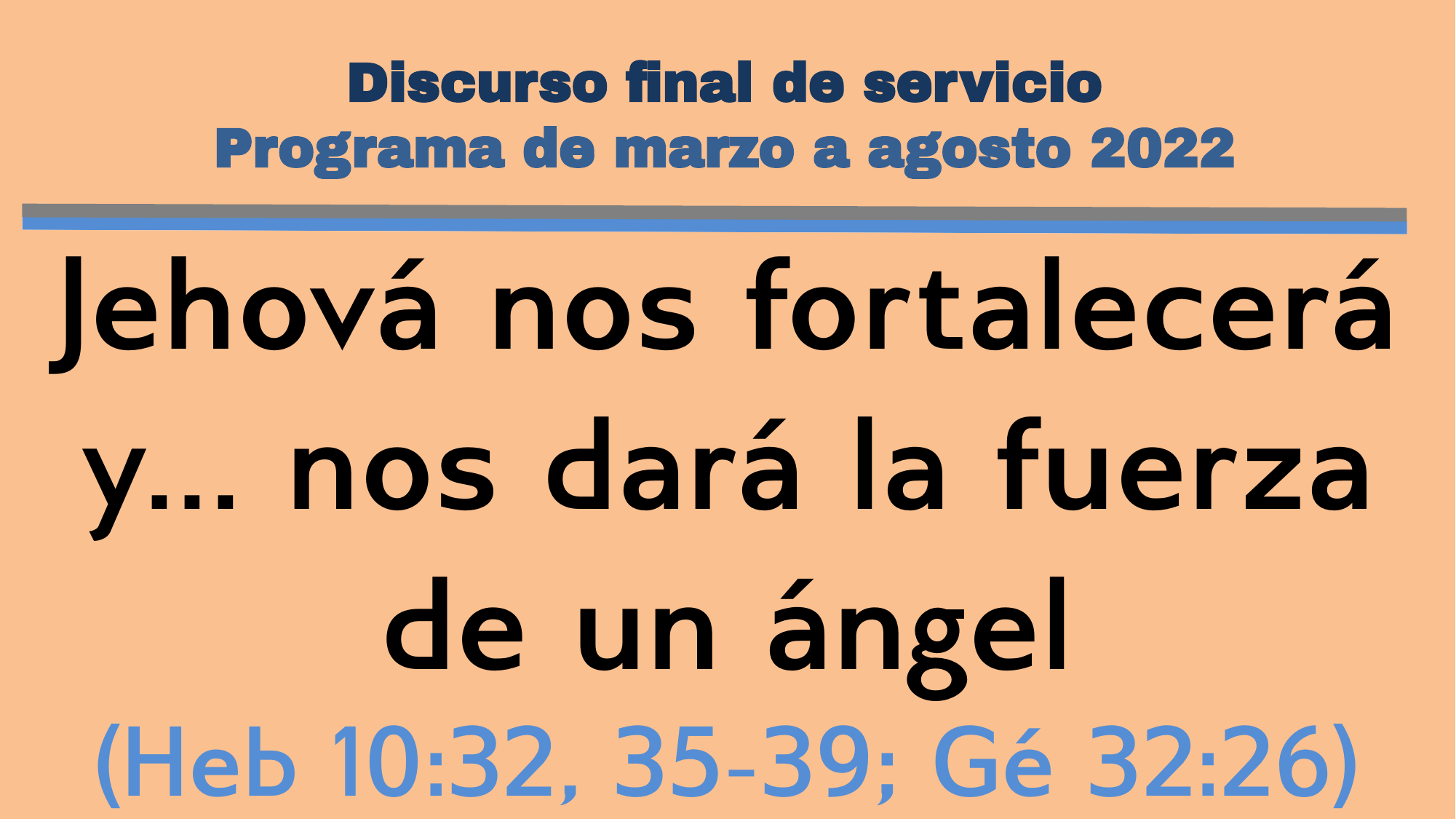

Discurso final de servicio
Programa de marzo a agosto 2022
Jehová nos fortalecerá y... nos dará la fuerza de un ángel
(Heb 10:32, 35-39; Gé 32:26)